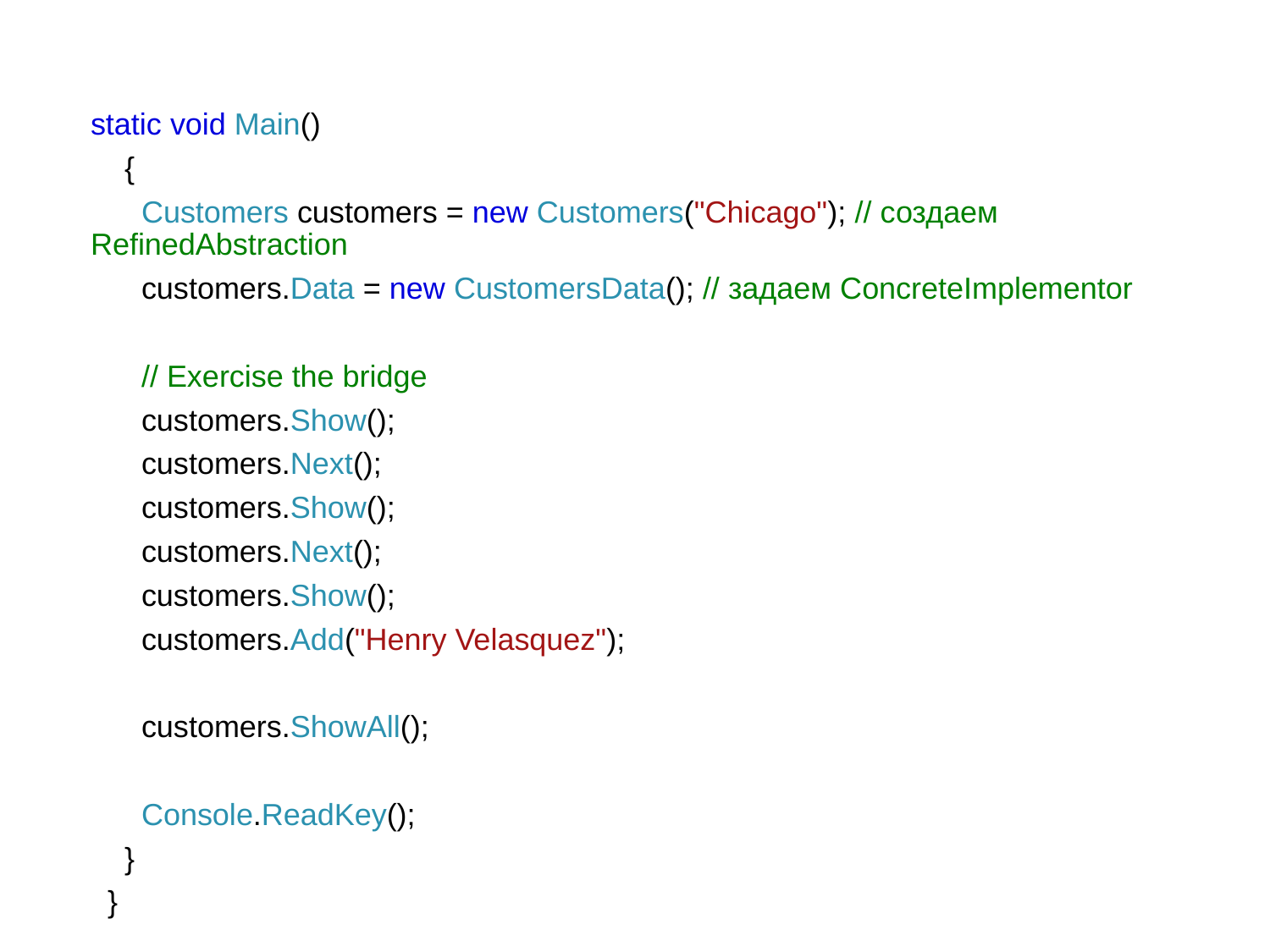

static void Main()
    {
      Customers customers = new Customers("Chicago"); // создаем RefinedAbstraction
      customers.Data = new CustomersData(); // задаем ConcreteImplementor

      // Exercise the bridge
      customers.Show();
      customers.Next();
      customers.Show();
      customers.Next();
      customers.Show();
      customers.Add("Henry Velasquez");

      customers.ShowAll();

      Console.ReadKey();
    }
  }